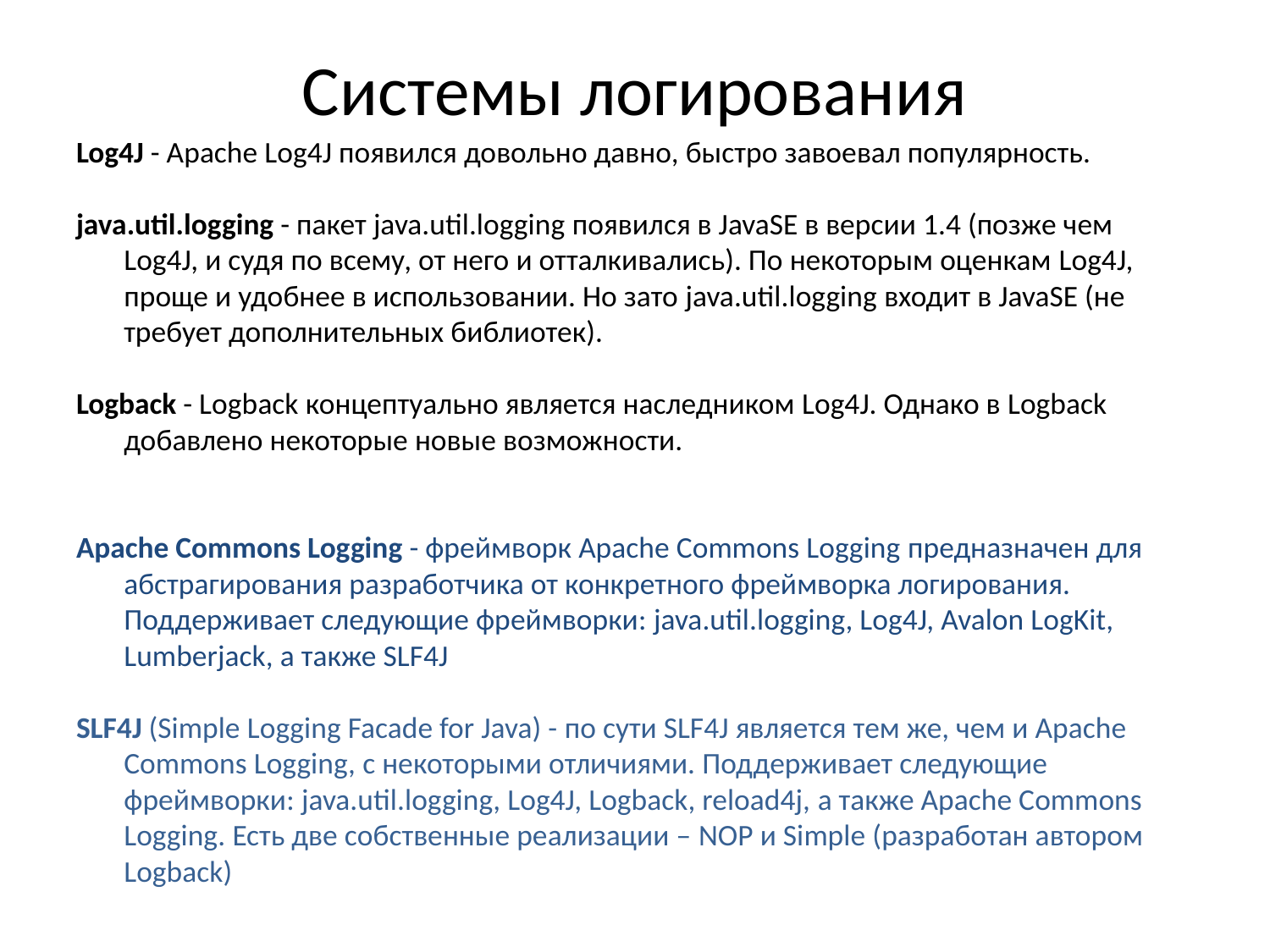

# Системы логирования
Log4J - Apache Log4J появился довольно давно, быстро завоевал популярность.

java.util.logging - пакет java.util.logging появился в JavaSE в версии 1.4 (позже чем Log4J, и судя по всему, от него и отталкивались). По некоторым оценкам Log4J, проще и удобнее в использовании. Но зато java.util.logging входит в JavaSE (не требует дополнительных библиотек).

Logback - Logback концептуально является наследником Log4J. Однако в Logback добавлено некоторые новые возможности.

Apache Commons Logging - фреймворк Apache Commons Logging предназначен для абстрагирования разработчика от конкретного фреймворка логирования. Поддерживает следующие фреймворки: java.util.logging, Log4J, Avalon LogKit, Lumberjack, а также SLF4J

SLF4J (Simple Logging Facade for Java) - по сути SLF4J является тем же, чем и Apache Commons Logging, с некоторыми отличиями. Поддерживает следующие фреймворки: java.util.logging, Log4J, Logback, reload4j, а также Apache Commons Logging. Есть две собственные реализации – NOP и Simple (разработан автором Logback)